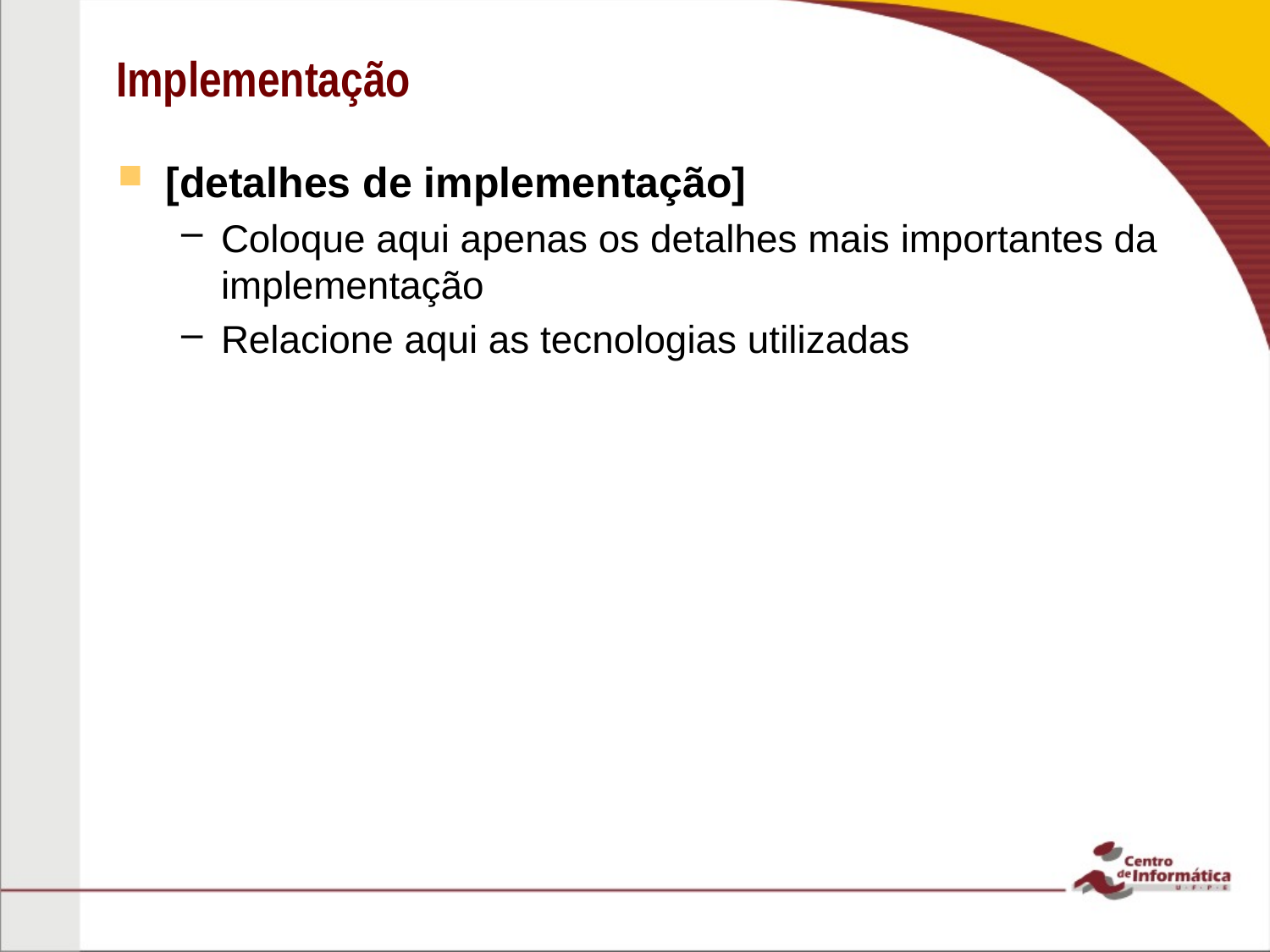

# Implementação
[detalhes de implementação]
Coloque aqui apenas os detalhes mais importantes da implementação
Relacione aqui as tecnologias utilizadas